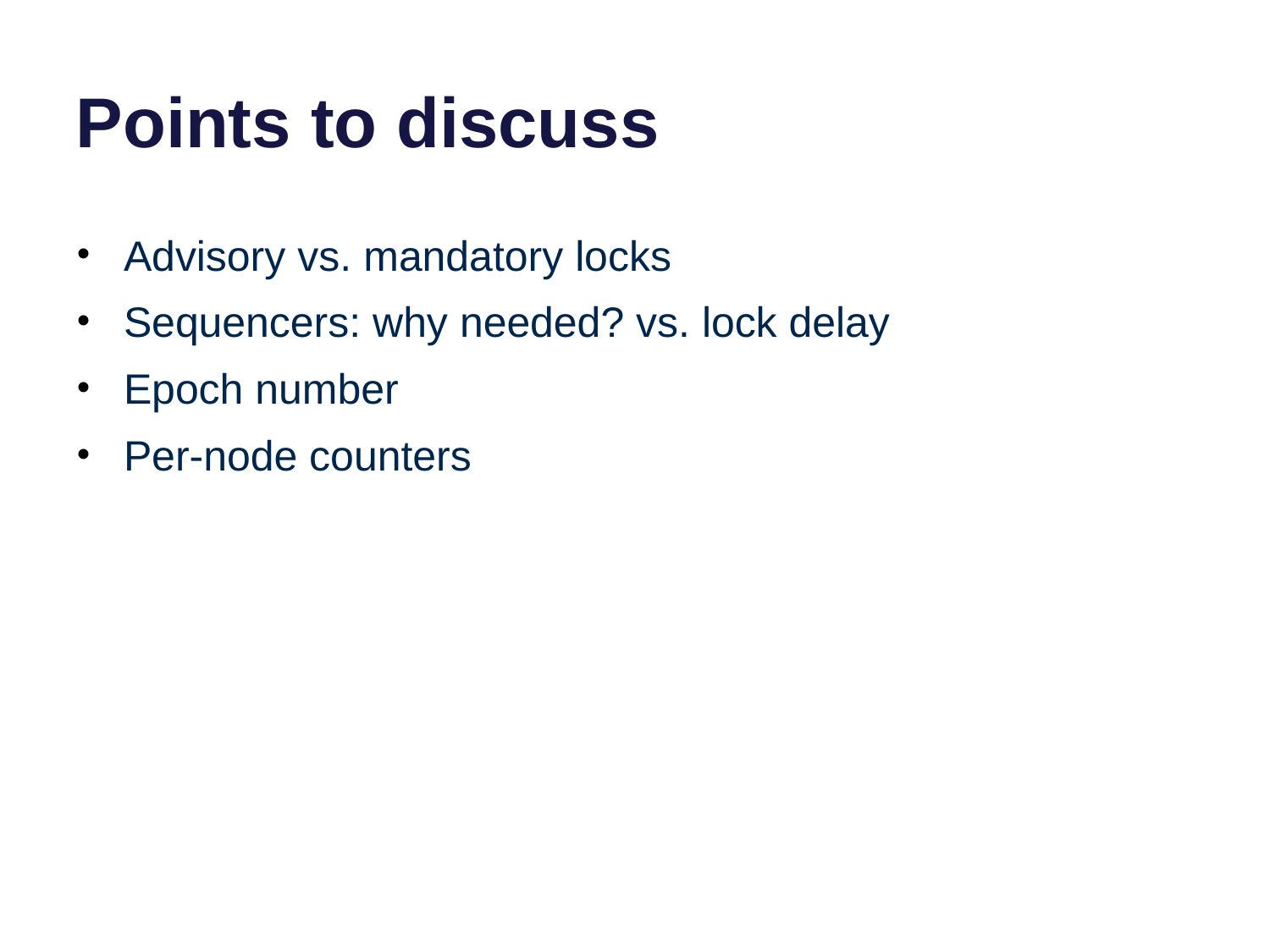

# Points to discuss
Advisory vs. mandatory locks
Sequencers: why needed? vs. lock delay
Epoch number
Per-node counters